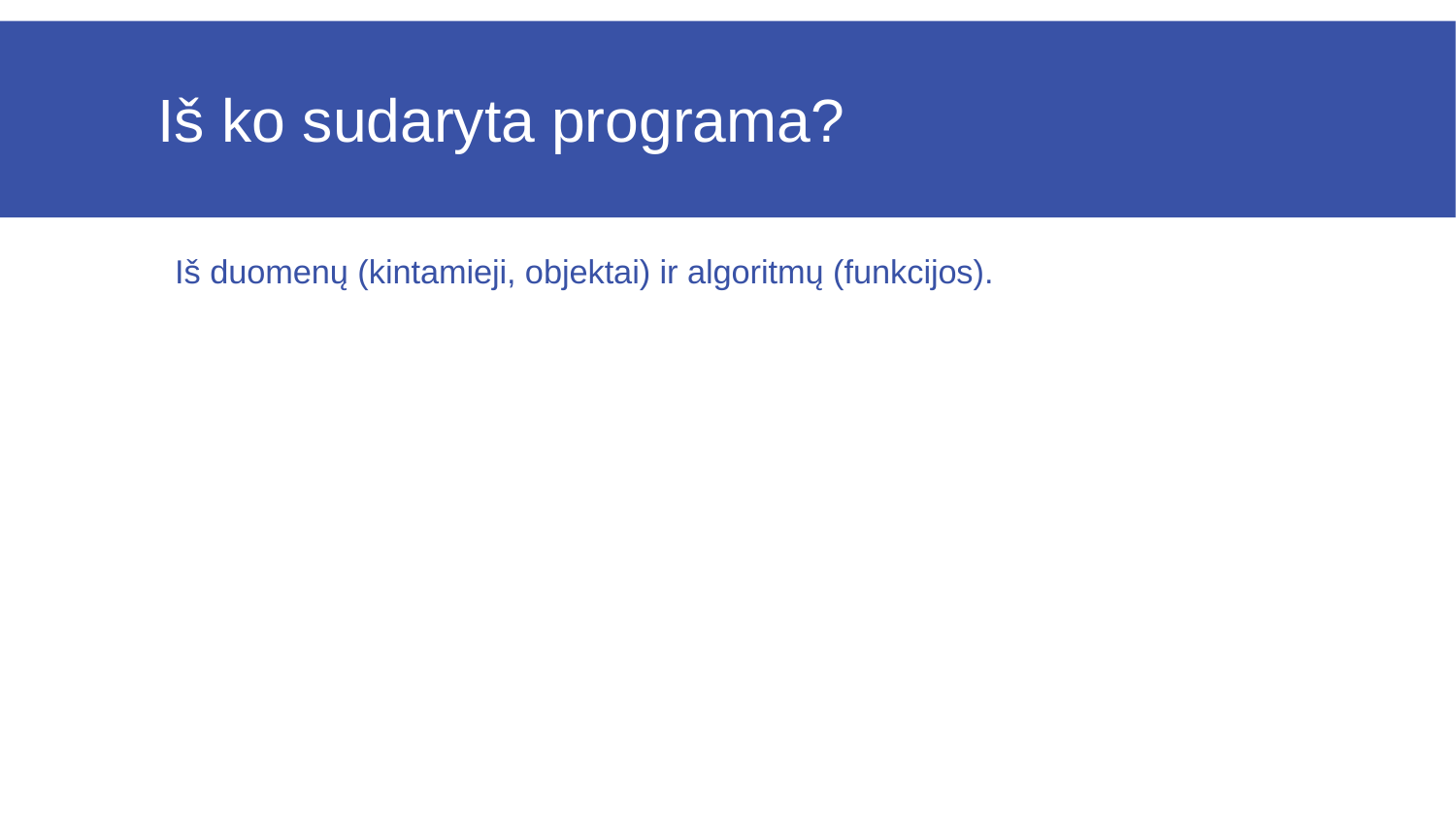

# Iš ko sudaryta programa?
Iš duomenų (kintamieji, objektai) ir algoritmų (funkcijos).